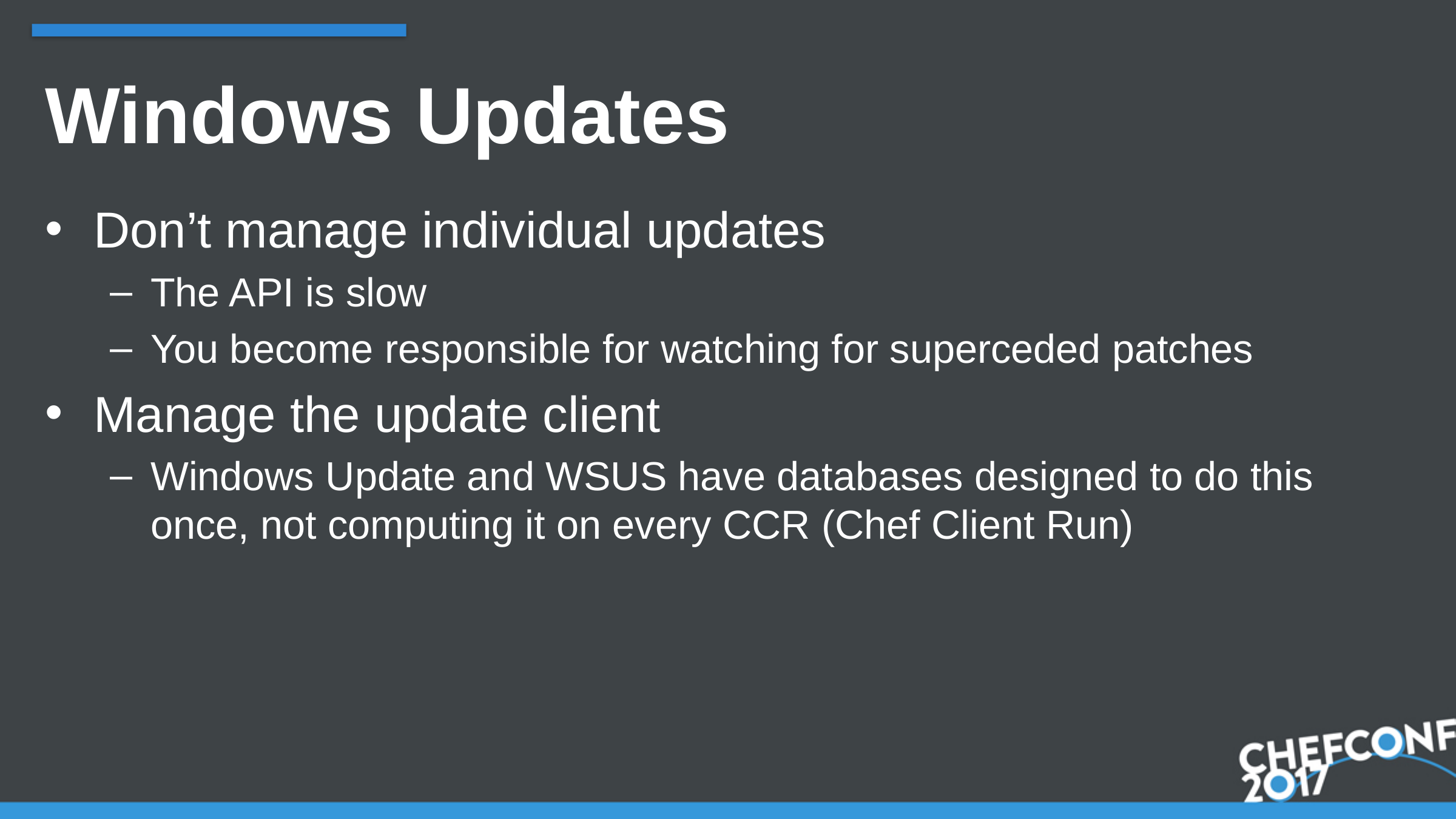

# Windows Updates
Don’t manage individual updates
The API is slow
You become responsible for watching for superceded patches
Manage the update client
Windows Update and WSUS have databases designed to do this once, not computing it on every CCR (Chef Client Run)